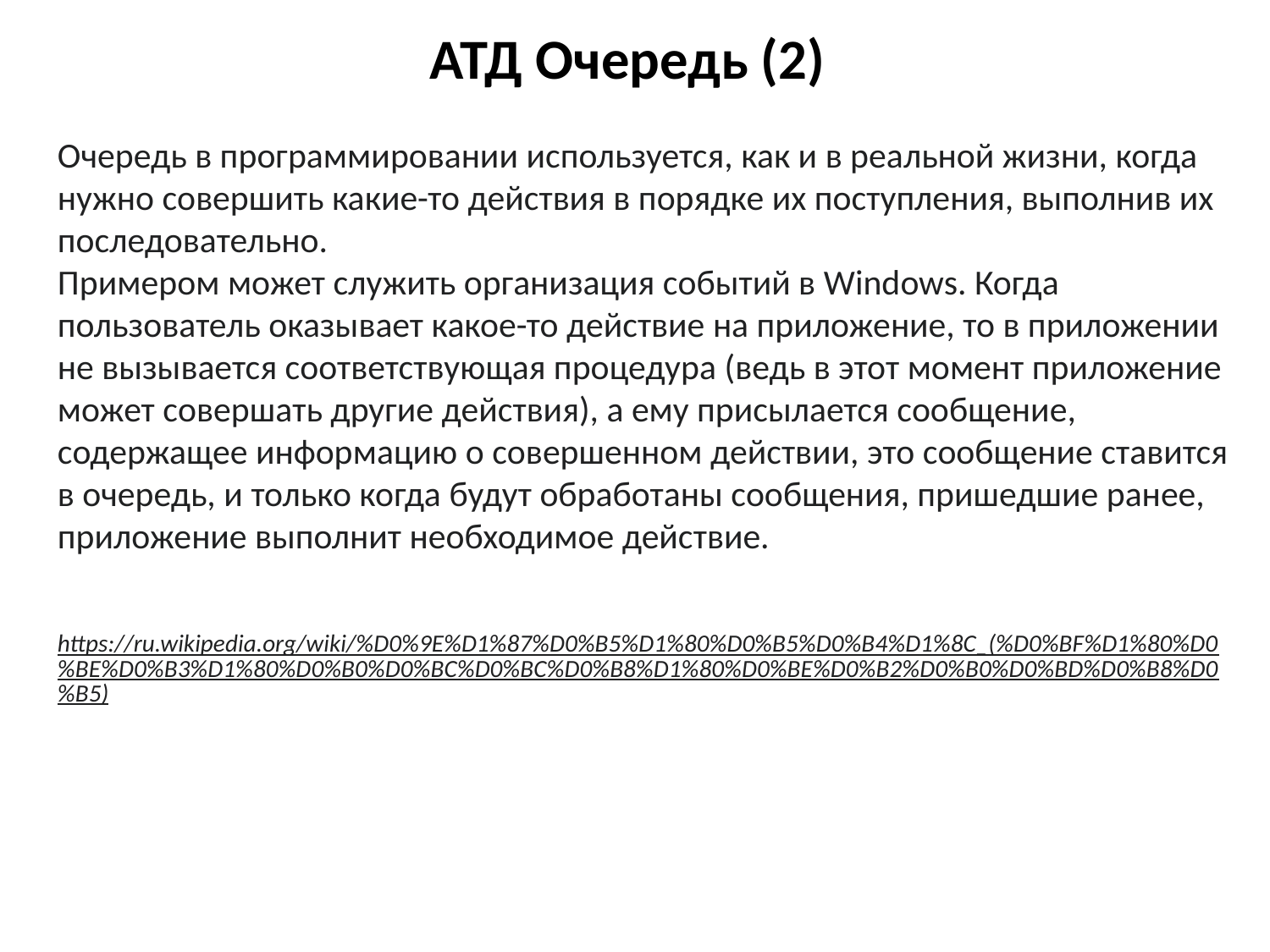

# АТД Очередь (2)
Очередь в программировании используется, как и в реальной жизни, когда нужно совершить какие-то действия в порядке их поступления, выполнив их последовательно.
Примером может служить организация событий в Windows. Когда пользователь оказывает какое-то действие на приложение, то в приложении не вызывается соответствующая процедура (ведь в этот момент приложение может совершать другие действия), а ему присылается сообщение, содержащее информацию о совершенном действии, это сообщение ставится в очередь, и только когда будут обработаны сообщения, пришедшие ранее, приложение выполнит необходимое действие.

https://ru.wikipedia.org/wiki/%D0%9E%D1%87%D0%B5%D1%80%D0%B5%D0%B4%D1%8C_(%D0%BF%D1%80%D0%BE%D0%B3%D1%80%D0%B0%D0%BC%D0%BC%D0%B8%D1%80%D0%BE%D0%B2%D0%B0%D0%BD%D0%B8%D0%B5)